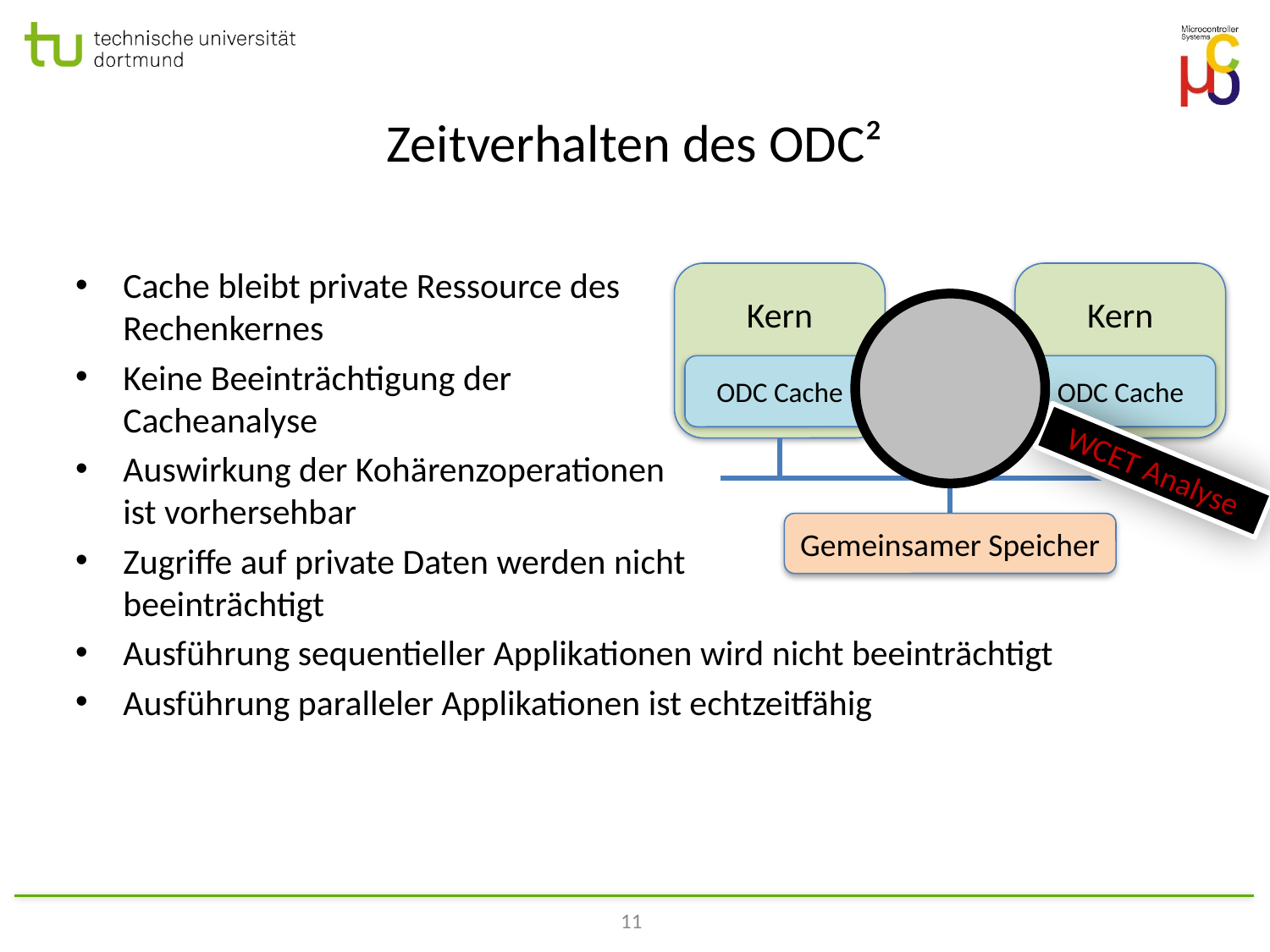

# Zeitverhalten des ODC²
Cache bleibt private Ressource des
Rechenkernes
Keine Beeinträchtigung der
Cacheanalyse
Auswirkung der Kohärenzoperationen
ist vorhersehbar
Zugriffe auf private Daten werden nicht
beeinträchtigt
Ausführung sequentieller Applikationen wird nicht beeinträchtigt
Ausführung paralleler Applikationen ist echtzeitfähig

Kern

Kern

WCET Analyse
Vorhersehbare
Interferenzen
ODC Cache
ODC Cache

Gemeinsamer Speicher
11